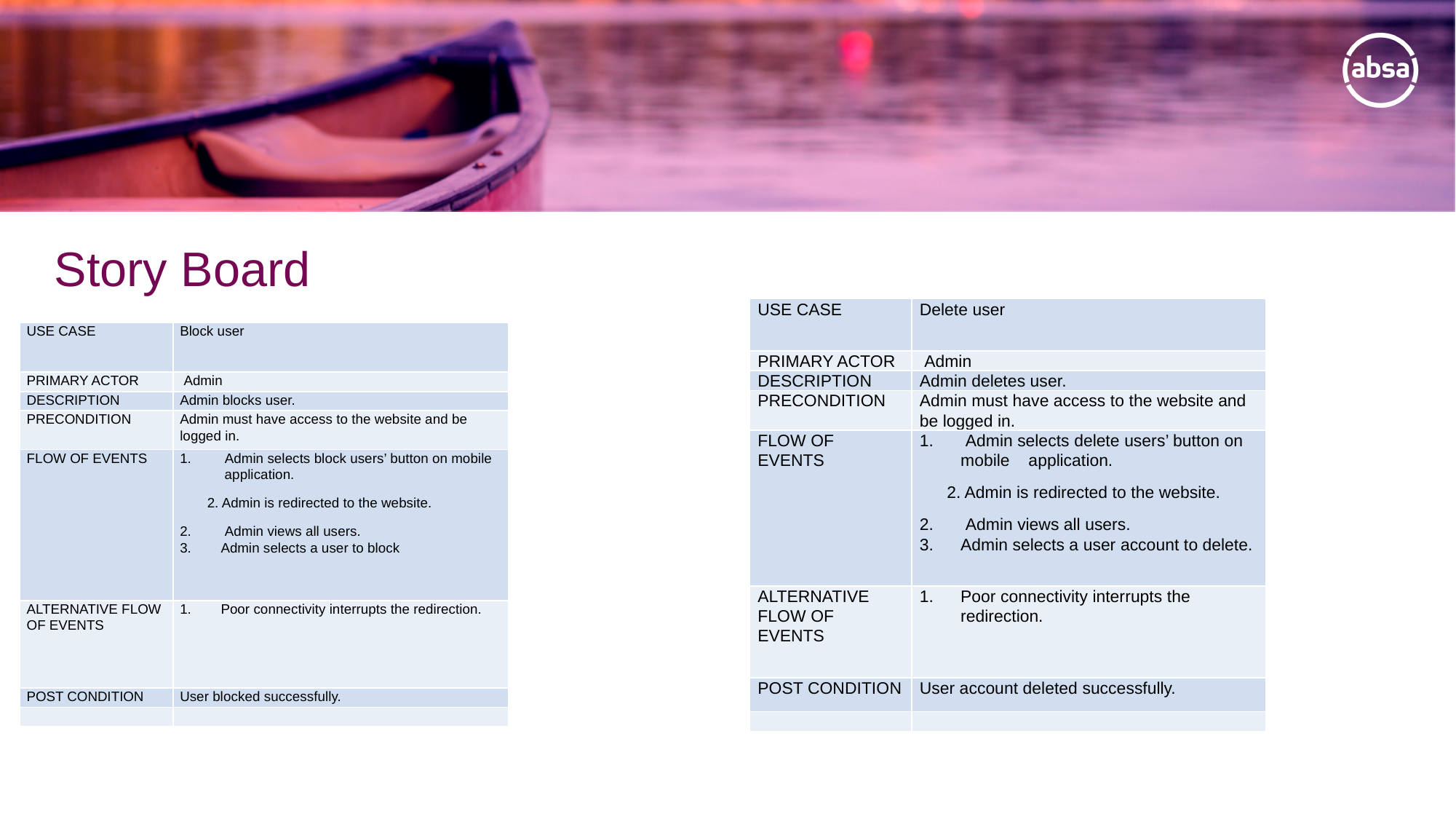

# Story Board
| USE CASE | Delete user |
| --- | --- |
| PRIMARY ACTOR | Admin |
| DESCRIPTION | Admin deletes user. |
| PRECONDITION | Admin must have access to the website and be logged in. |
| FLOW OF EVENTS | Admin selects delete users’ button on mobile application. 2. Admin is redirected to the website. Admin views all users. Admin selects a user account to delete. |
| ALTERNATIVE FLOW OF EVENTS | Poor connectivity interrupts the redirection. |
| POST CONDITION | User account deleted successfully. |
|  |  |
| USE CASE | Block user |
| --- | --- |
| PRIMARY ACTOR | Admin |
| DESCRIPTION | Admin blocks user. |
| PRECONDITION | Admin must have access to the website and be logged in. |
| FLOW OF EVENTS | Admin selects block users’ button on mobile application. 2. Admin is redirected to the website. Admin views all users. Admin selects a user to block |
| ALTERNATIVE FLOW OF EVENTS | Poor connectivity interrupts the redirection. |
| POST CONDITION | User blocked successfully. |
|  |  |